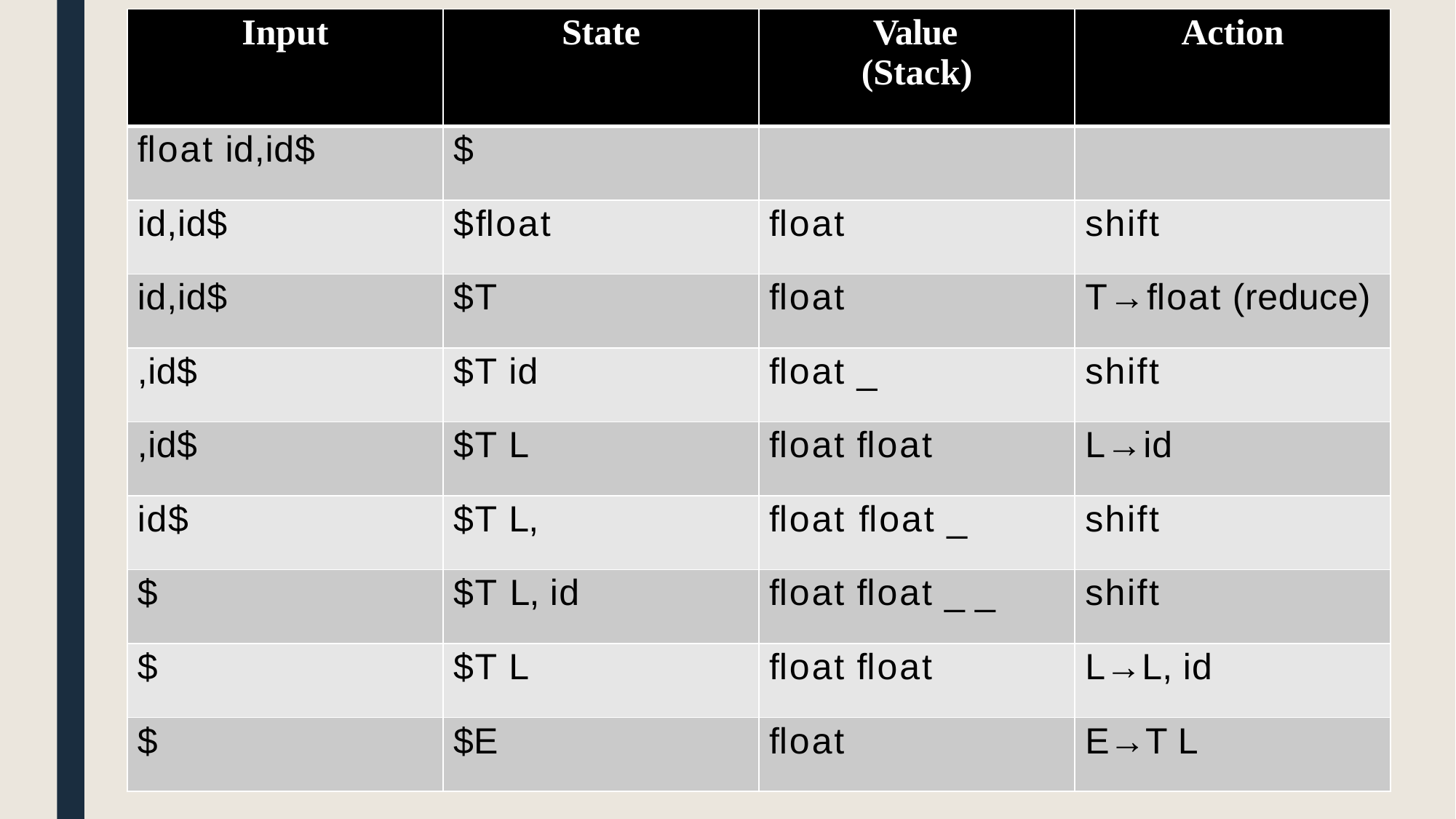

| Input | State | Value (Stack) | Action |
| --- | --- | --- | --- |
| ﬂoat id,id$ | $ |  |  |
| id,id$ | $ﬂoat | ﬂoat | shift |
| id,id$ | $T | ﬂoat | T→ﬂoat (reduce) |
| ,id$ | $T id | ﬂoat \_ | shift |
| ,id$ | $T L | ﬂoat ﬂoat | L→id |
| id$ | $T L, | ﬂoat ﬂoat \_ | shift |
| $ | $T L, id | ﬂoat ﬂoat \_ \_ | shift |
| $ | $T L | ﬂoat ﬂoat | L→L, id |
| $ | $E | ﬂoat | E→T L |